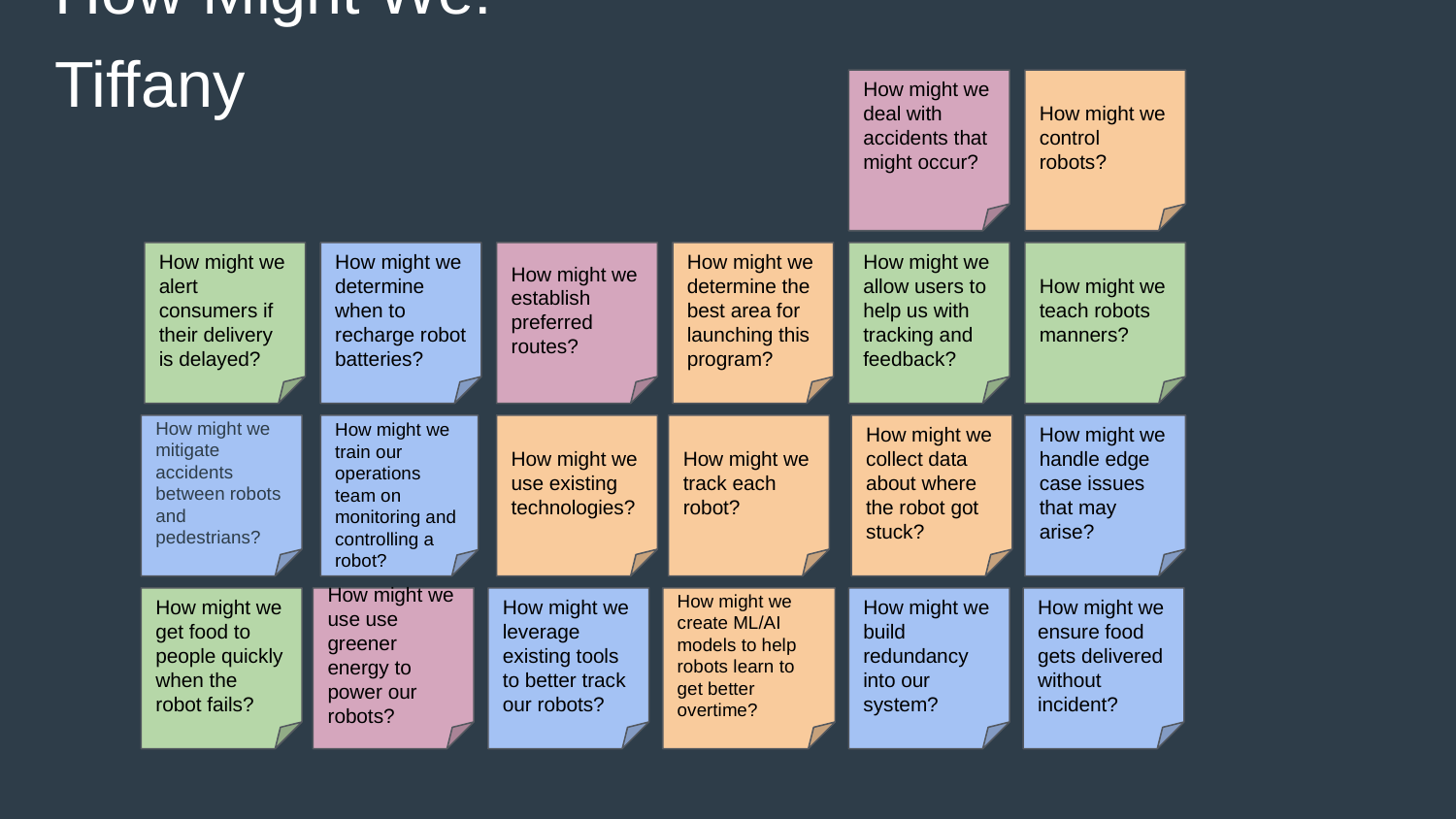

How Might We: Tiffany
How might we deal with accidents that might occur?

How might we control robots?
How might we alert consumers if their delivery is delayed?
How might we determine when to recharge robot batteries?
How might we establish preferred routes?
How might we determine the best area for launching this program?
How might we allow users to help us with tracking and feedback?
How might we teach robots manners?
How might we mitigate accidents between robots and pedestrians?

How might we train our operations team on monitoring and controlling a robot?
How might we use existing technologies?
How might we track each robot?
How might we collect data about where the robot got stuck?
How might we handle edge case issues that may arise?
How might we get food to people quickly when the robot fails?
How might we use use greener energy to power our robots?
How might we leverage existing tools to better track our robots?
How might we create ML/AI models to help robots learn to get better overtime?
How might we build redundancy into our system?
How might we ensure food gets delivered without incident?